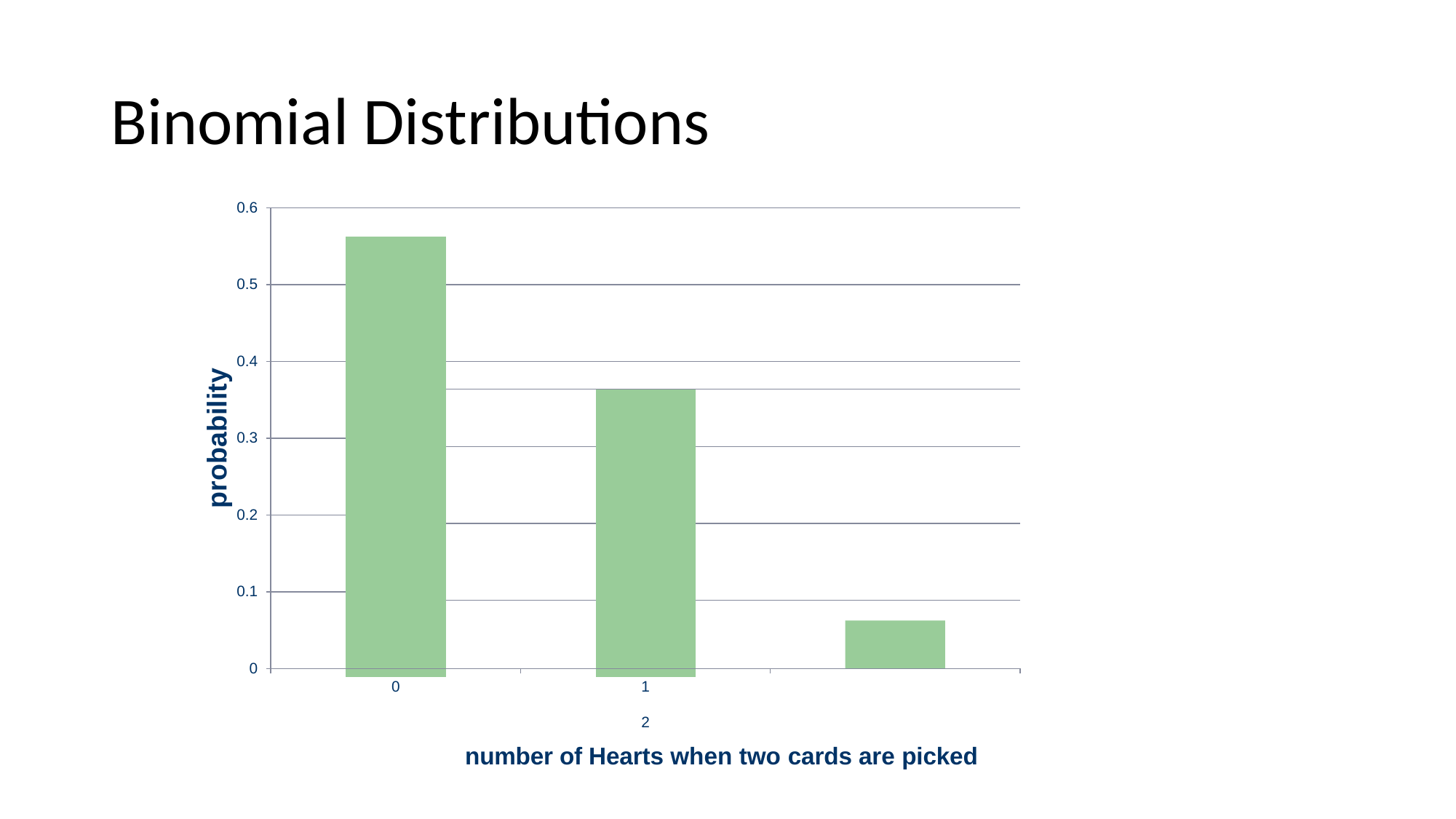

# Binomial Distributions
0.6

|  |  |  |  |
| --- | --- | --- | --- |
|  |  |  |  |
|  |  |  |  |
|  |  |  |  |
|  |  |  |  |
|  |  |  |  |
|  |  |  |  |
0.5

0.4

probability
0.3

0.2

0.1

0

0
1	2
number of Hearts when two cards are picked